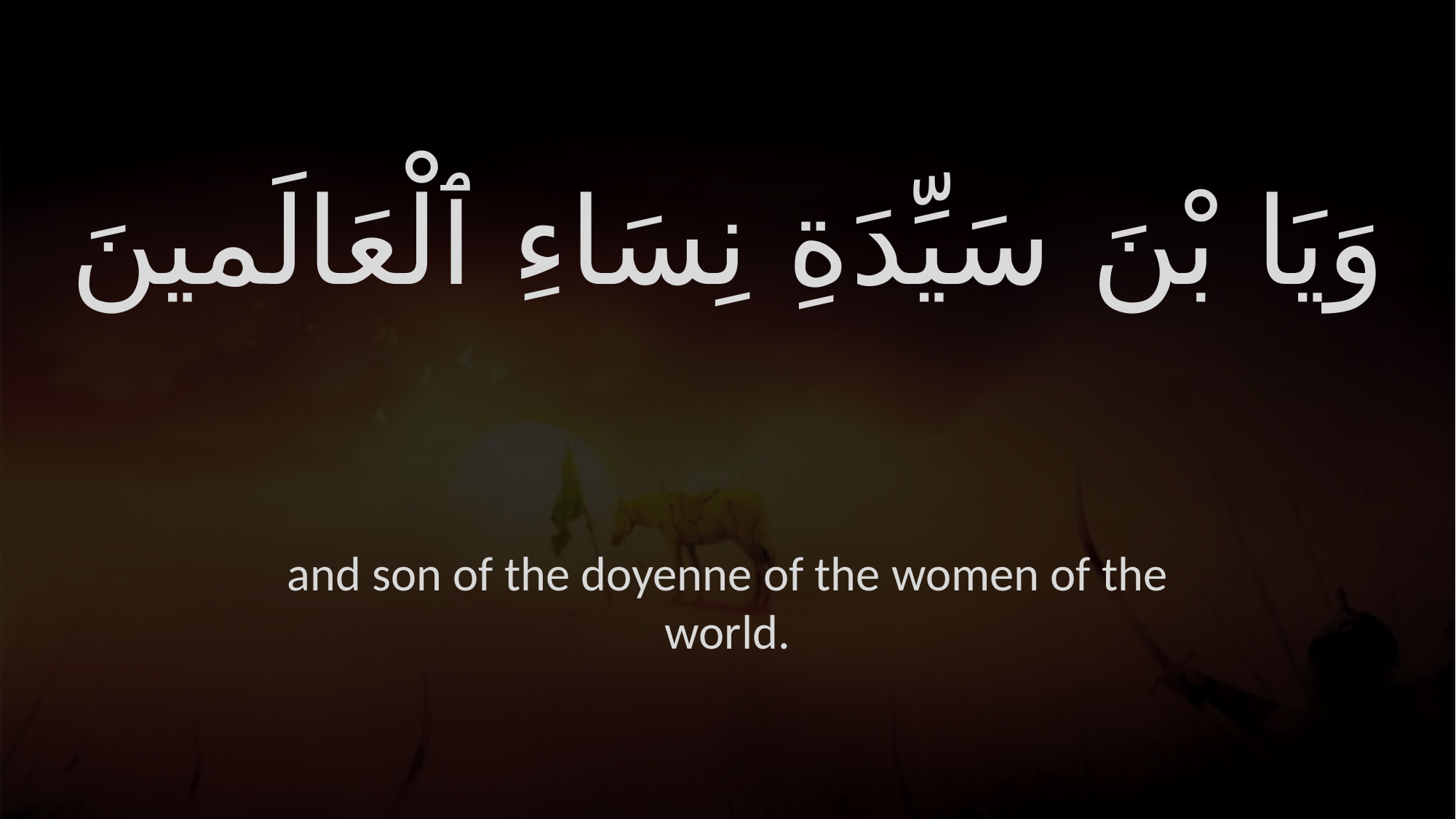

# وَيَا بْنَ سَيِّدَةِ نِسَاءِ ٱلْعَالَمينَ
and son of the doyenne of the women of the world.